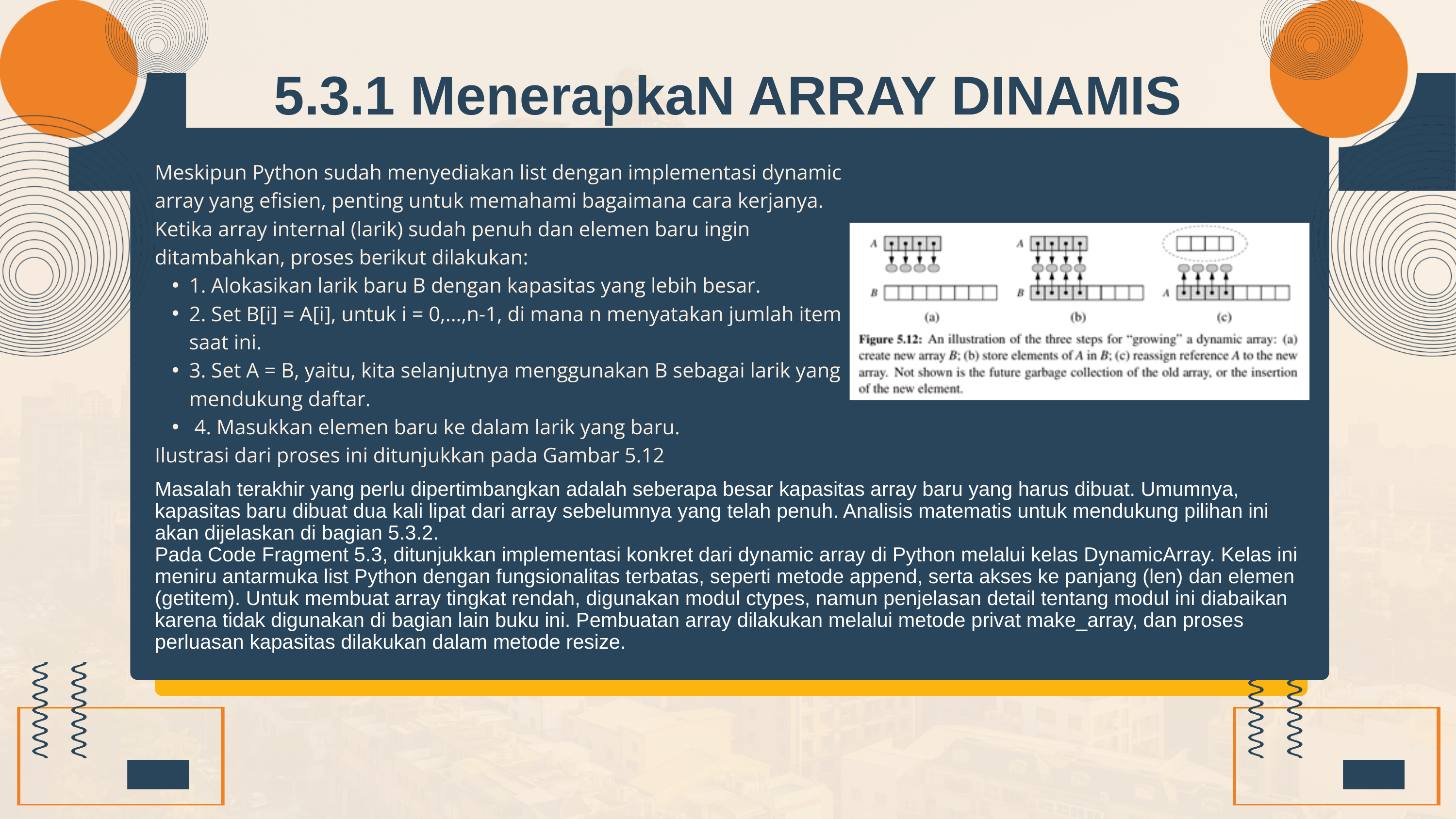

5.3.1 MenerapkaN ARRAY DINAMIS

Meskipun Python sudah menyediakan list dengan implementasi dynamic array yang efisien, penting untuk memahami bagaimana cara kerjanya. Ketika array internal (larik) sudah penuh dan elemen baru ingin ditambahkan, proses berikut dilakukan:
1. Alokasikan larik baru B dengan kapasitas yang lebih besar.
2. Set B[i] = A[i], untuk i = 0,...,n-1, di mana n menyatakan jumlah item saat ini.
3. Set A = B, yaitu, kita selanjutnya menggunakan B sebagai larik yang mendukung daftar.
 4. Masukkan elemen baru ke dalam larik yang baru.
Ilustrasi dari proses ini ditunjukkan pada Gambar 5.12

Masalah terakhir yang perlu dipertimbangkan adalah seberapa besar kapasitas array baru yang harus dibuat. Umumnya, kapasitas baru dibuat dua kali lipat dari array sebelumnya yang telah penuh. Analisis matematis untuk mendukung pilihan ini akan dijelaskan di bagian 5.3.2.
Pada Code Fragment 5.3, ditunjukkan implementasi konkret dari dynamic array di Python melalui kelas DynamicArray. Kelas ini meniru antarmuka list Python dengan fungsionalitas terbatas, seperti metode append, serta akses ke panjang (len) dan elemen (getitem). Untuk membuat array tingkat rendah, digunakan modul ctypes, namun penjelasan detail tentang modul ini diabaikan karena tidak digunakan di bagian lain buku ini. Pembuatan array dilakukan melalui metode privat make_array, dan proses perluasan kapasitas dilakukan dalam metode resize.